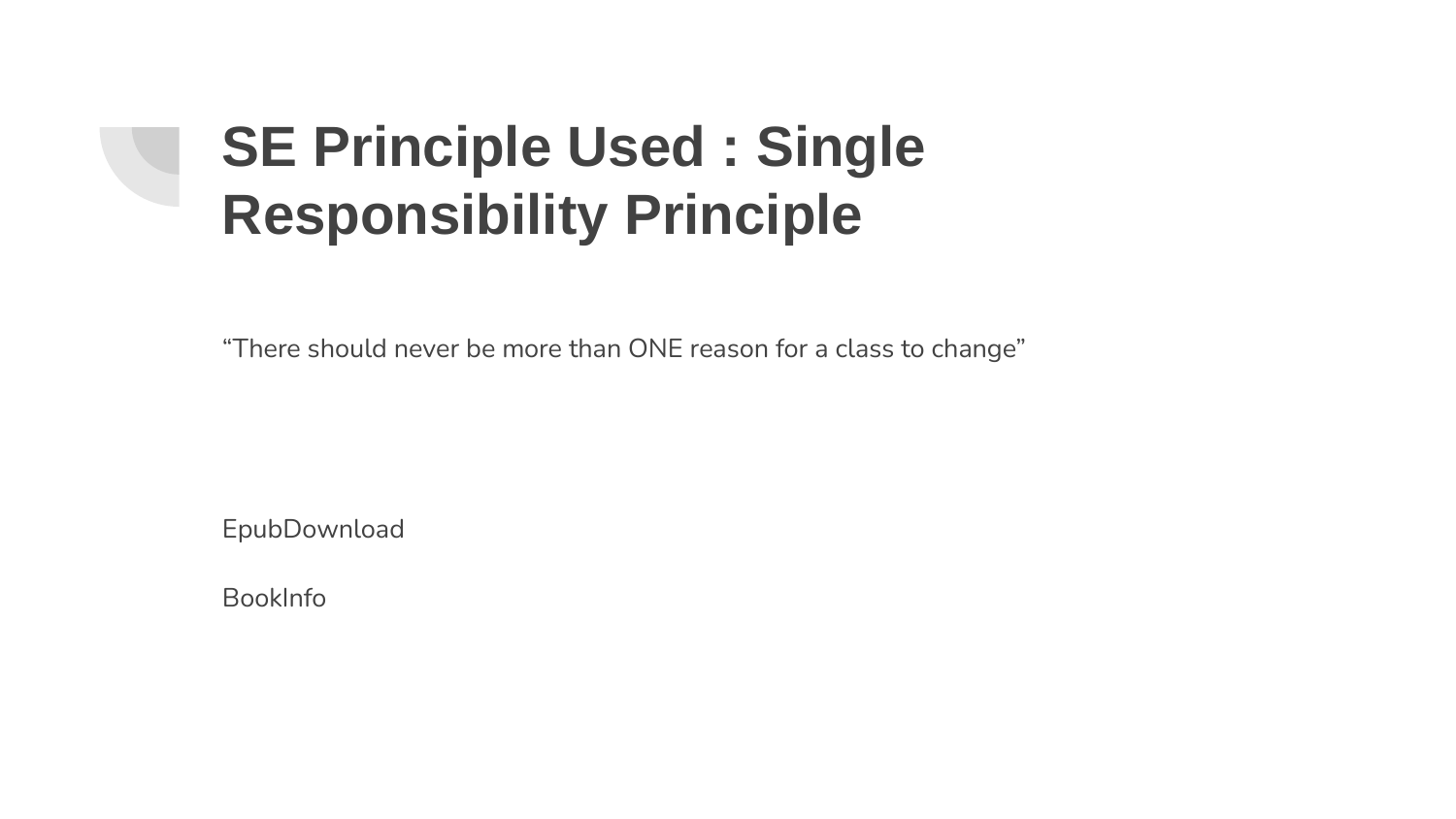

# SE Principle Used : Single Responsibility Principle
“There should never be more than ONE reason for a class to change”
EpubDownload
BookInfo